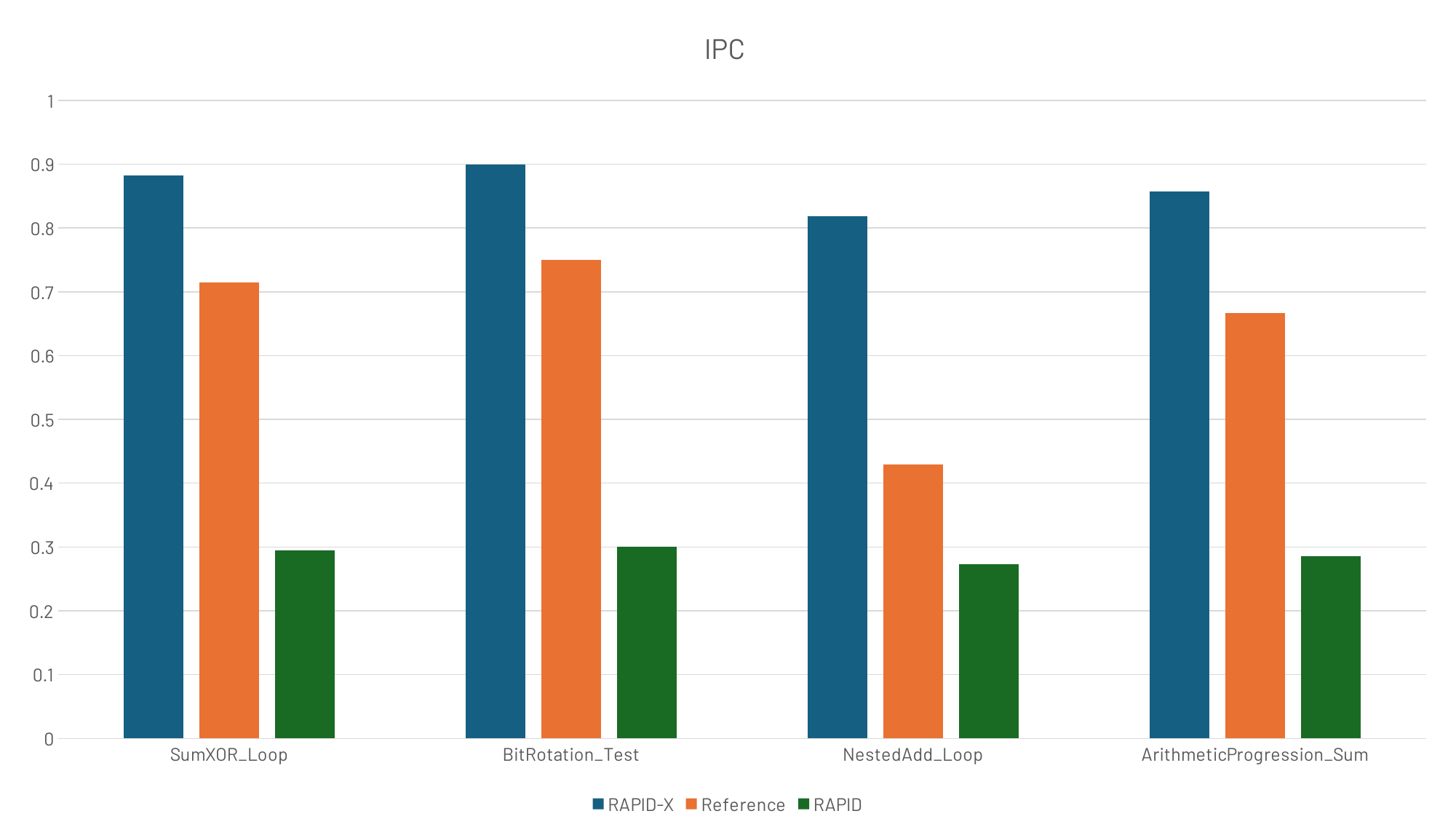

### Chart: IPC

| Category | RAPID-X | Reference | RAPID |
|---|---|---|---|
| SumXOR_Loop | 0.8823135013056673 | 0.7142897954519484 | 0.29409671680414035 |
| BitRotation_Test | 0.8999640050392944 | 0.75 | 0.29998125304637996 |
| NestedAdd_Loop | 0.818306 | 0.42918 | 0.272757395 |
| ArithmeticProgression_Sum | 0.857118 | 0.666678 | 0.285696942 |